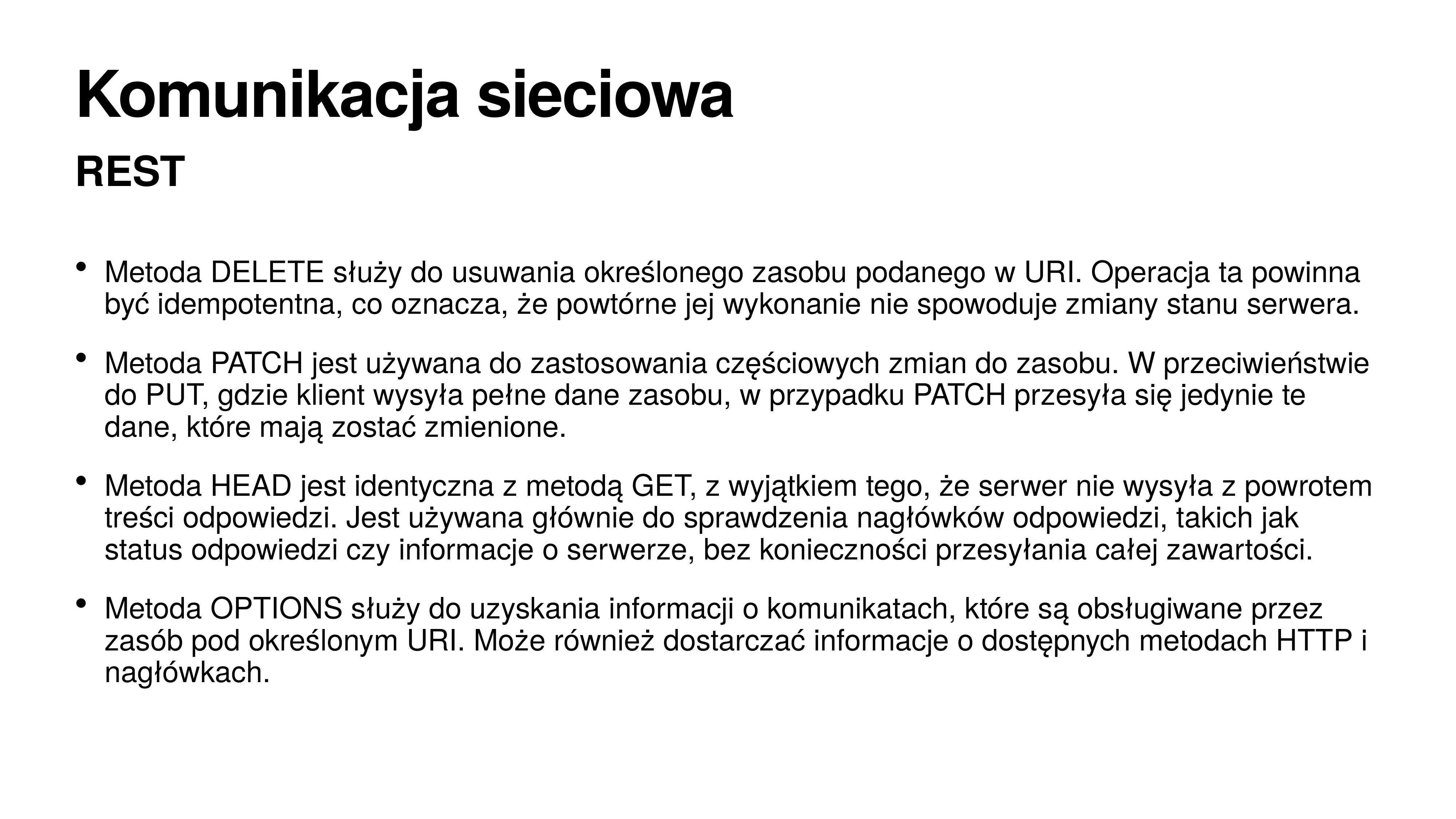

# Komunikacja sieciowa
REST
Metoda DELETE służy do usuwania określonego zasobu podanego w URI. Operacja ta powinna być idempotentna, co oznacza, że powtórne jej wykonanie nie spowoduje zmiany stanu serwera.
Metoda PATCH jest używana do zastosowania częściowych zmian do zasobu. W przeciwieństwie do PUT, gdzie klient wysyła pełne dane zasobu, w przypadku PATCH przesyła się jedynie te dane, które mają zostać zmienione.
Metoda HEAD jest identyczna z metodą GET, z wyjątkiem tego, że serwer nie wysyła z powrotem treści odpowiedzi. Jest używana głównie do sprawdzenia nagłówków odpowiedzi, takich jak status odpowiedzi czy informacje o serwerze, bez konieczności przesyłania całej zawartości.
Metoda OPTIONS służy do uzyskania informacji o komunikatach, które są obsługiwane przez zasób pod określonym URI. Może również dostarczać informacje o dostępnych metodach HTTP i nagłówkach.